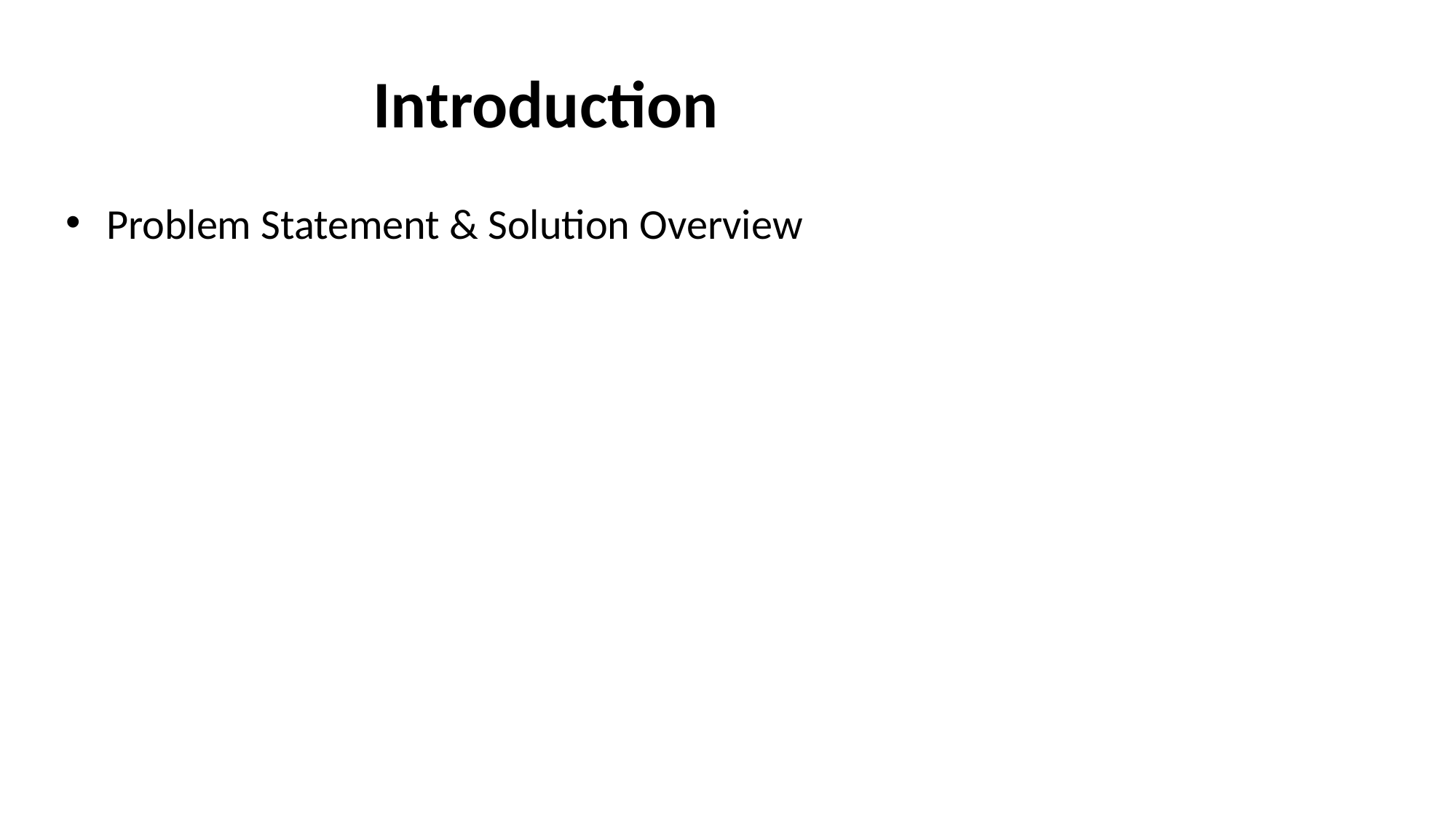

# Introduction
Problem Statement & Solution Overview